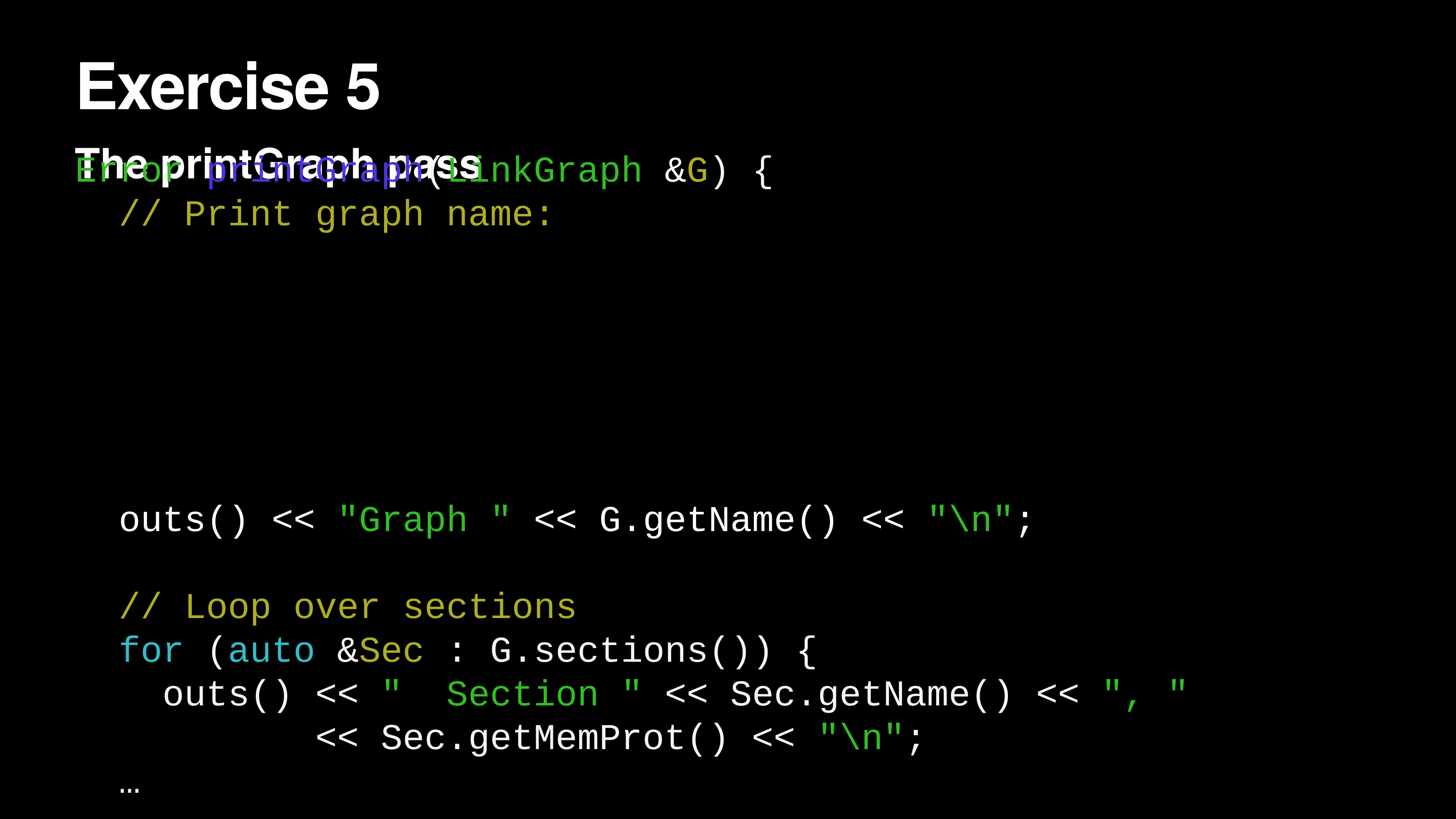

# Exercise 5
The printGraph pass
Error printGraph(LinkGraph &G) {
  // Print graph name:
  outs() << "Graph " << G.getName() << "\n";
  // Loop over sections
  for (auto &Sec : G.sections()) {
    outs() << "  Section " << Sec.getName() << ", "
           << Sec.getMemProt() << "\n";
  …